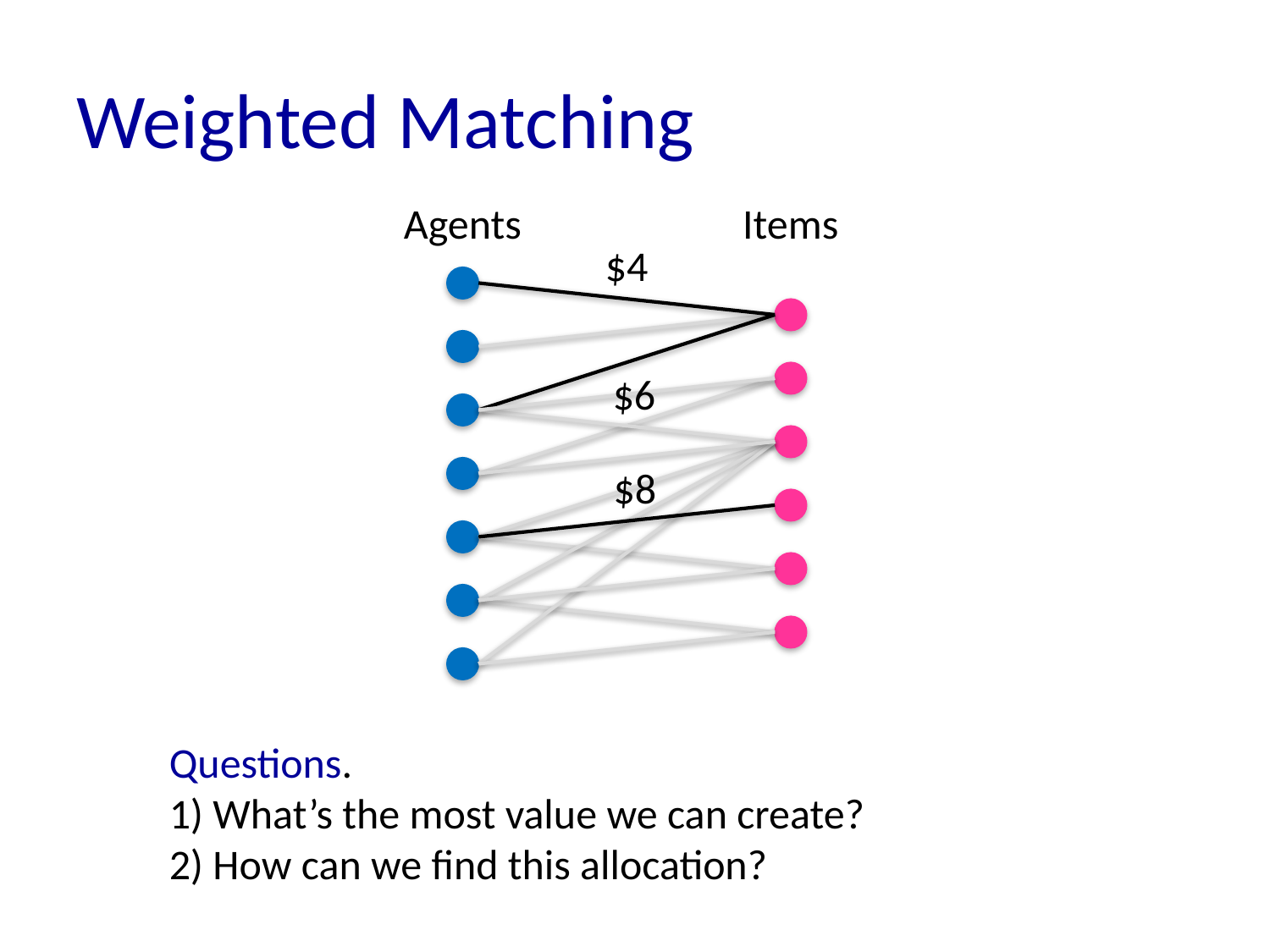

# Weighted Matching
Agents
Items
$4

$6

$8

Questions.
1) What’s the most value we can create?
2) How can we find this allocation?